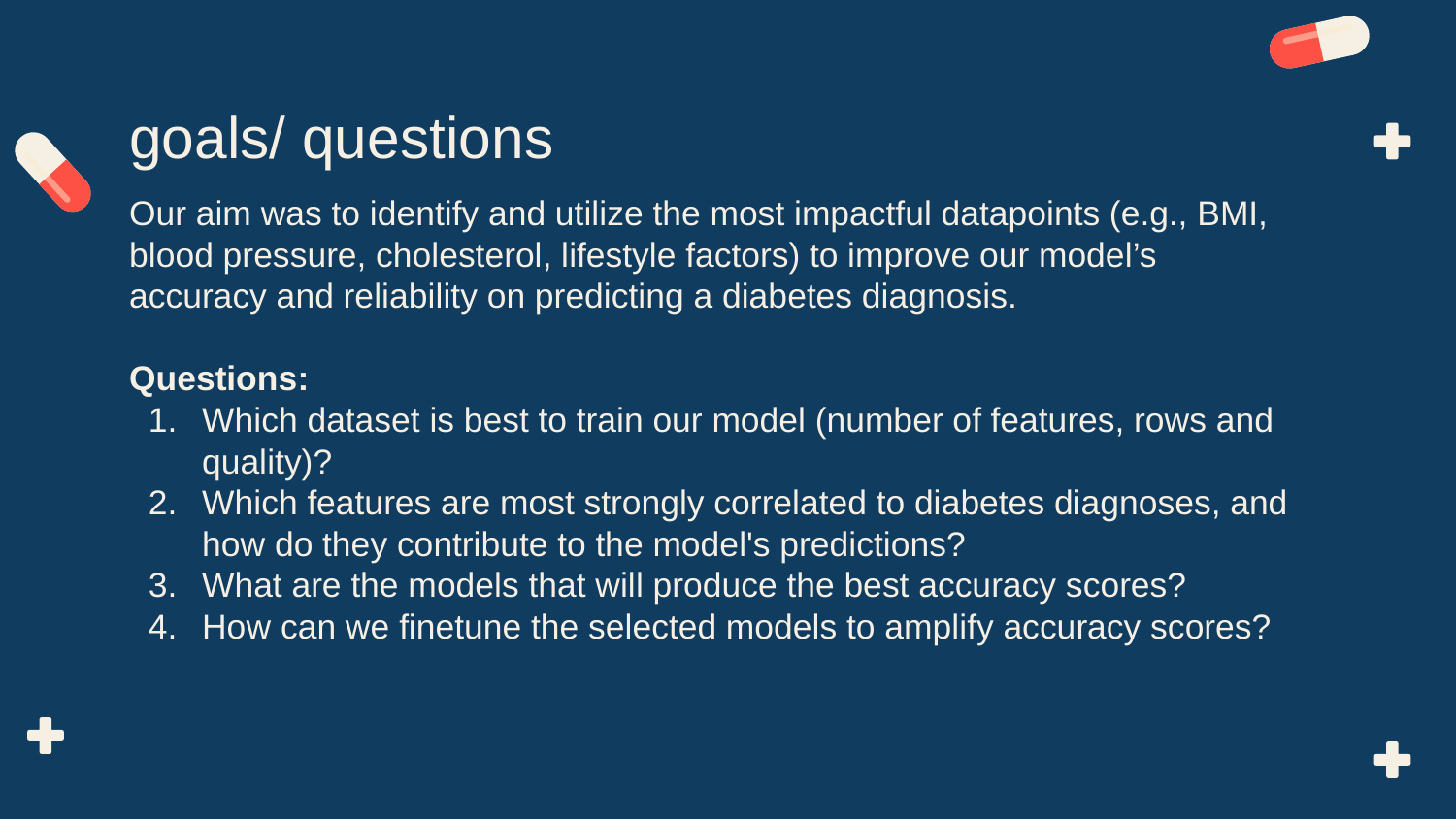

# goals/ questions
Our aim was to identify and utilize the most impactful datapoints (e.g., BMI, blood pressure, cholesterol, lifestyle factors) to improve our model’s accuracy and reliability on predicting a diabetes diagnosis.

Questions:
Which dataset is best to train our model (number of features, rows and quality)?
Which features are most strongly correlated to diabetes diagnoses, and how do they contribute to the model's predictions?
What are the models that will produce the best accuracy scores?
How can we finetune the selected models to amplify accuracy scores?